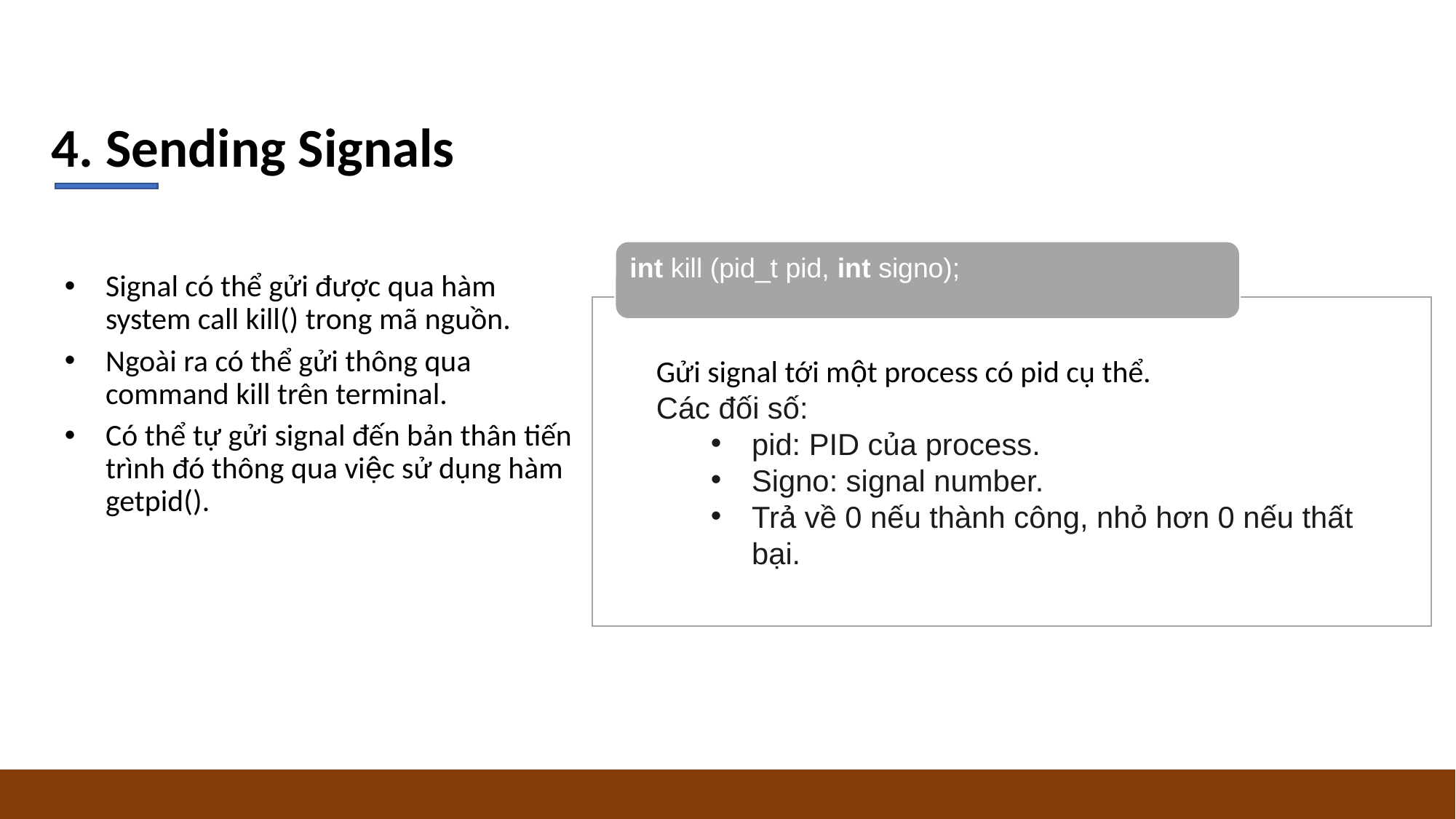

4. Sending Signals

int kill (pid_t pid, int signo);
Signal có thể gửi được qua hàm system call kill() trong mã nguồn.
Ngoài ra có thể gửi thông qua command kill trên terminal.
Có thể tự gửi signal đến bản thân tiến trình đó thông qua việc sử dụng hàm getpid().

Gửi signal tới một process có pid cụ thể.
Các đối số:
pid: PID của process.
Signo: signal number.
Trả về 0 nếu thành công, nhỏ hơn 0 nếu thất bại.